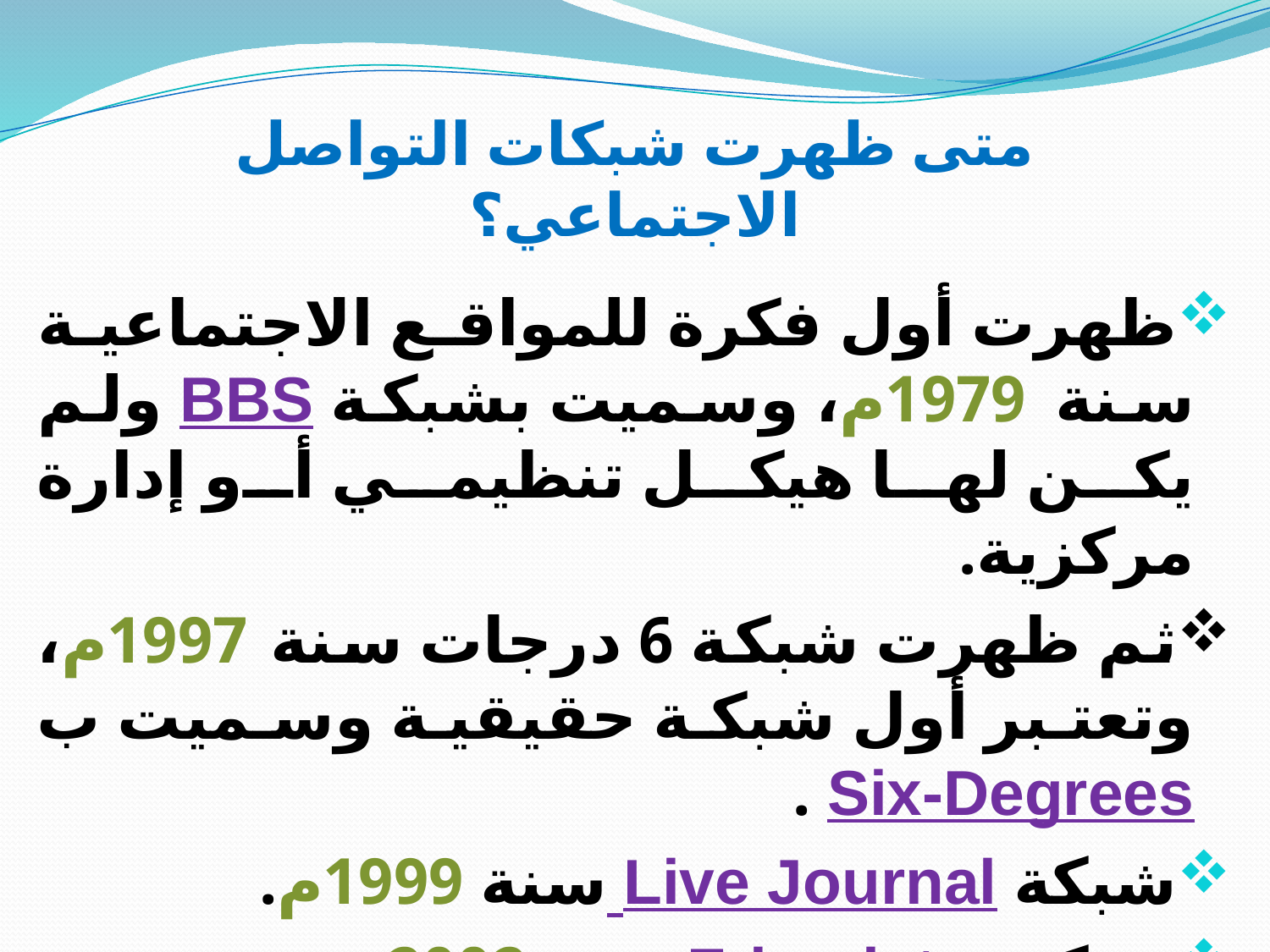

# متى ظهرت شبكات التواصل الاجتماعي؟
ظهرت أول فكرة للمواقع الاجتماعية سنة 1979م، وسميت بشبكة BBS ولم يكن لها هيكل تنظيمي أو إدارة مركزية.
ثم ظهرت شبكة 6 درجات سنة 1997م، وتعتبر أول شبكة حقيقية وسميت ب Six-Degrees .
شبكة Live Journal سنة 1999م.
شبكة Friendster سنة 2002م.